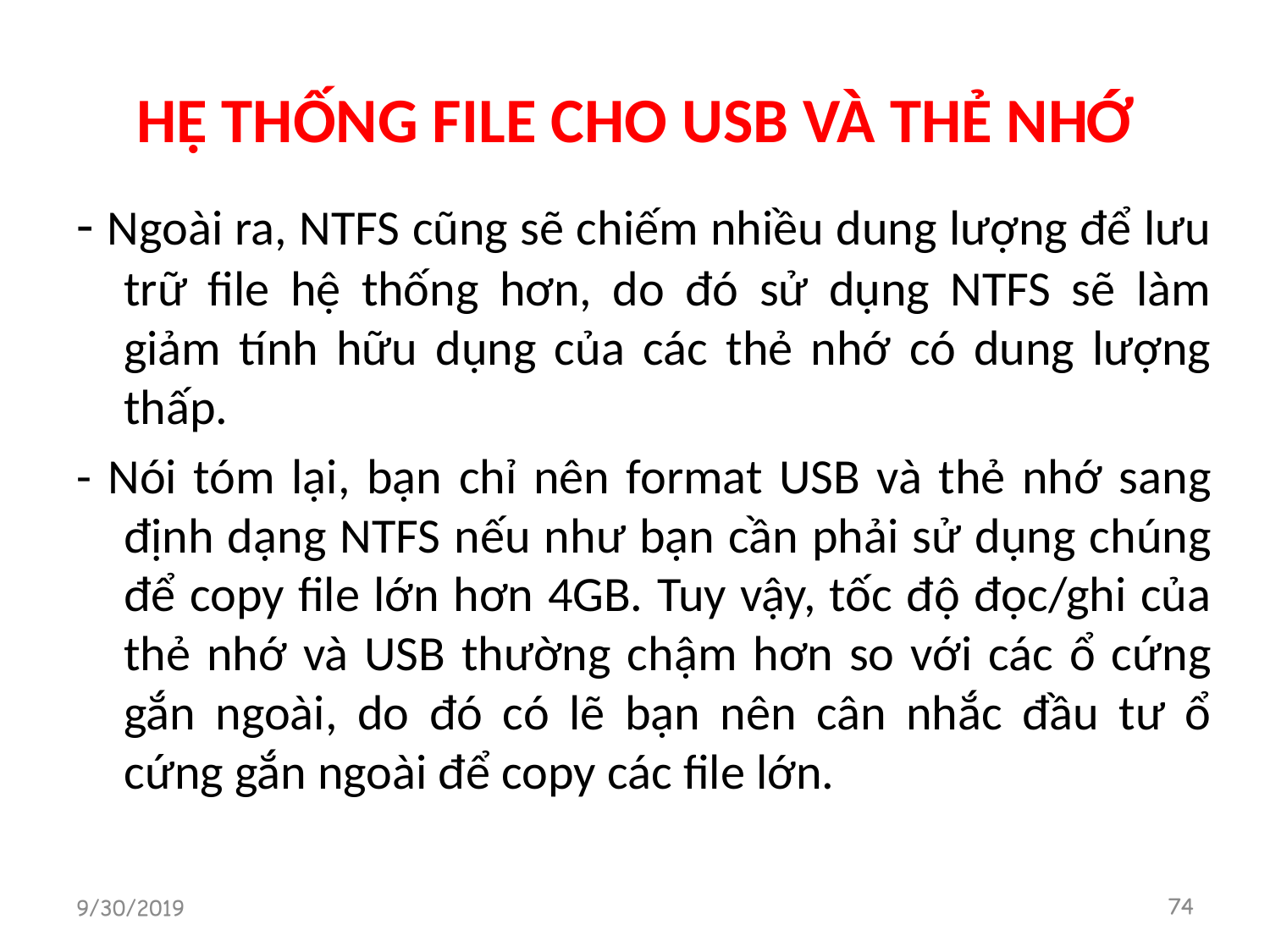

# HỆ THỐNG FILE CHO USB VÀ THẺ NHỚ
- Ngoài ra, NTFS cũng sẽ chiếm nhiều dung lượng để lưu trữ file hệ thống hơn, do đó sử dụng NTFS sẽ làm giảm tính hữu dụng của các thẻ nhớ có dung lượng thấp.
- Nói tóm lại, bạn chỉ nên format USB và thẻ nhớ sang định dạng NTFS nếu như bạn cần phải sử dụng chúng để copy file lớn hơn 4GB. Tuy vậy, tốc độ đọc/ghi của thẻ nhớ và USB thường chậm hơn so với các ổ cứng gắn ngoài, do đó có lẽ bạn nên cân nhắc đầu tư ổ cứng gắn ngoài để copy các file lớn.
9/30/2019
74